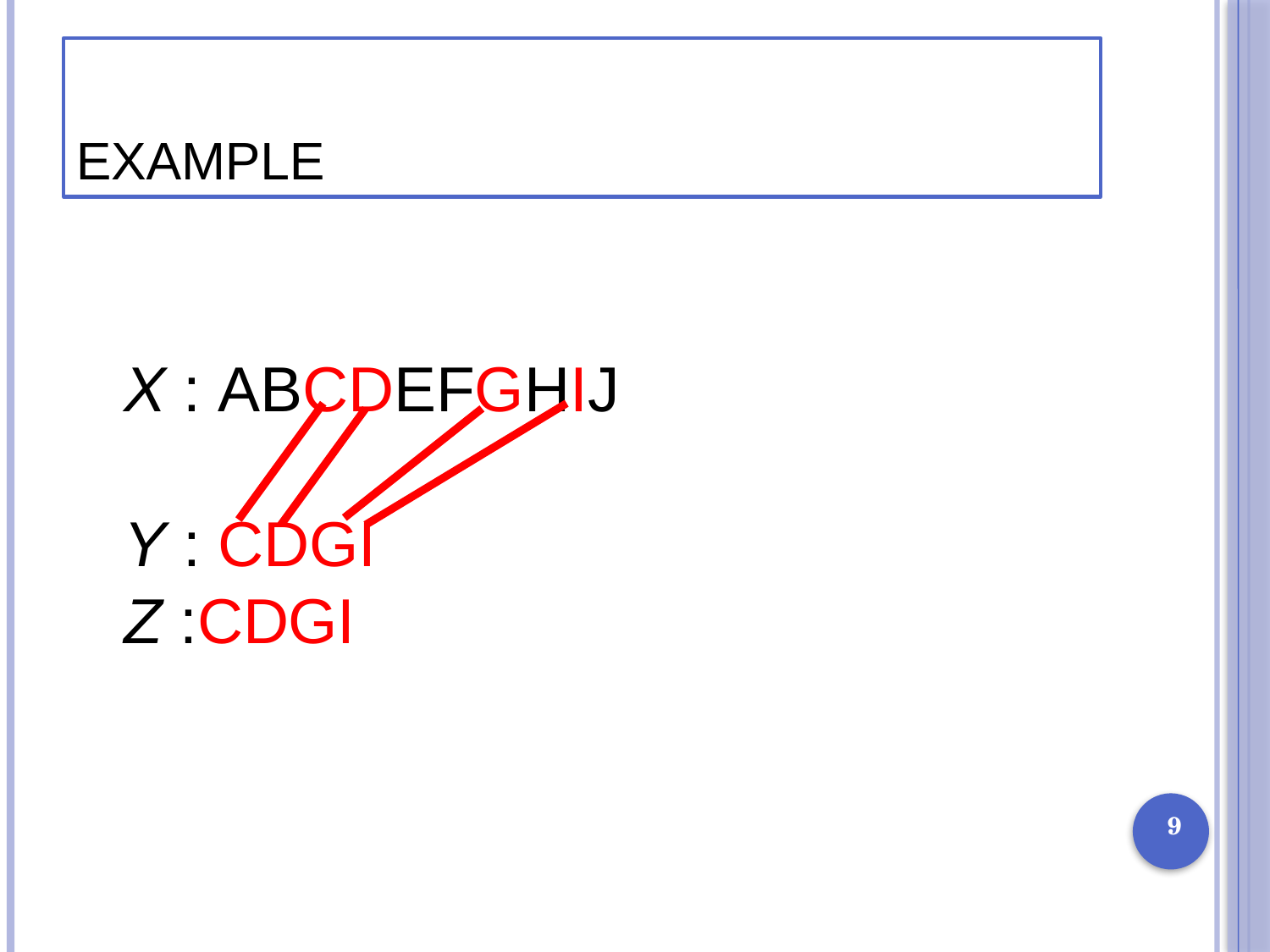

# Example

X : ABCDEFGHIJ

Y : CDGI
Z :CDGI
9